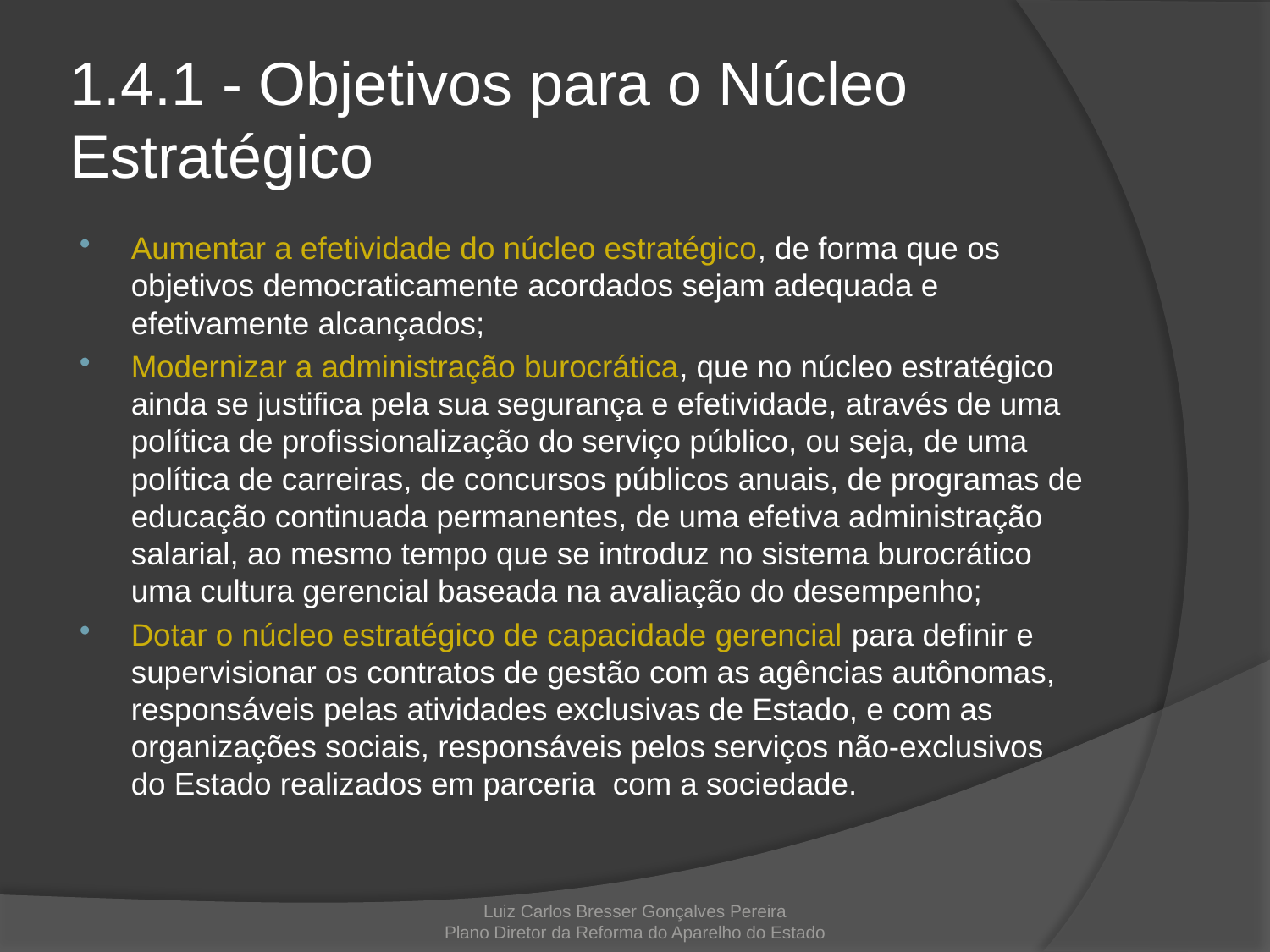

# 1.4.1 - Objetivos para o Núcleo Estratégico
Aumentar a efetividade do núcleo estratégico, de forma que os objetivos democraticamente acordados sejam adequada e efetivamente alcançados;
Modernizar a administração burocrática, que no núcleo estratégico ainda se justifica pela sua segurança e efetividade, através de uma política de profissionalização do serviço público, ou seja, de uma política de carreiras, de concursos públicos anuais, de programas de educação continuada permanentes, de uma efetiva administração salarial, ao mesmo tempo que se introduz no sistema burocrático uma cultura gerencial baseada na avaliação do desempenho;
Dotar o núcleo estratégico de capacidade gerencial para definir e supervisionar os contratos de gestão com as agências autônomas, responsáveis pelas atividades exclusivas de Estado, e com as organizações sociais, responsáveis pelos serviços não-exclusivos do Estado realizados em parceria  com a sociedade.
Luiz Carlos Bresser Gonçalves Pereira
Plano Diretor da Reforma do Aparelho do Estado